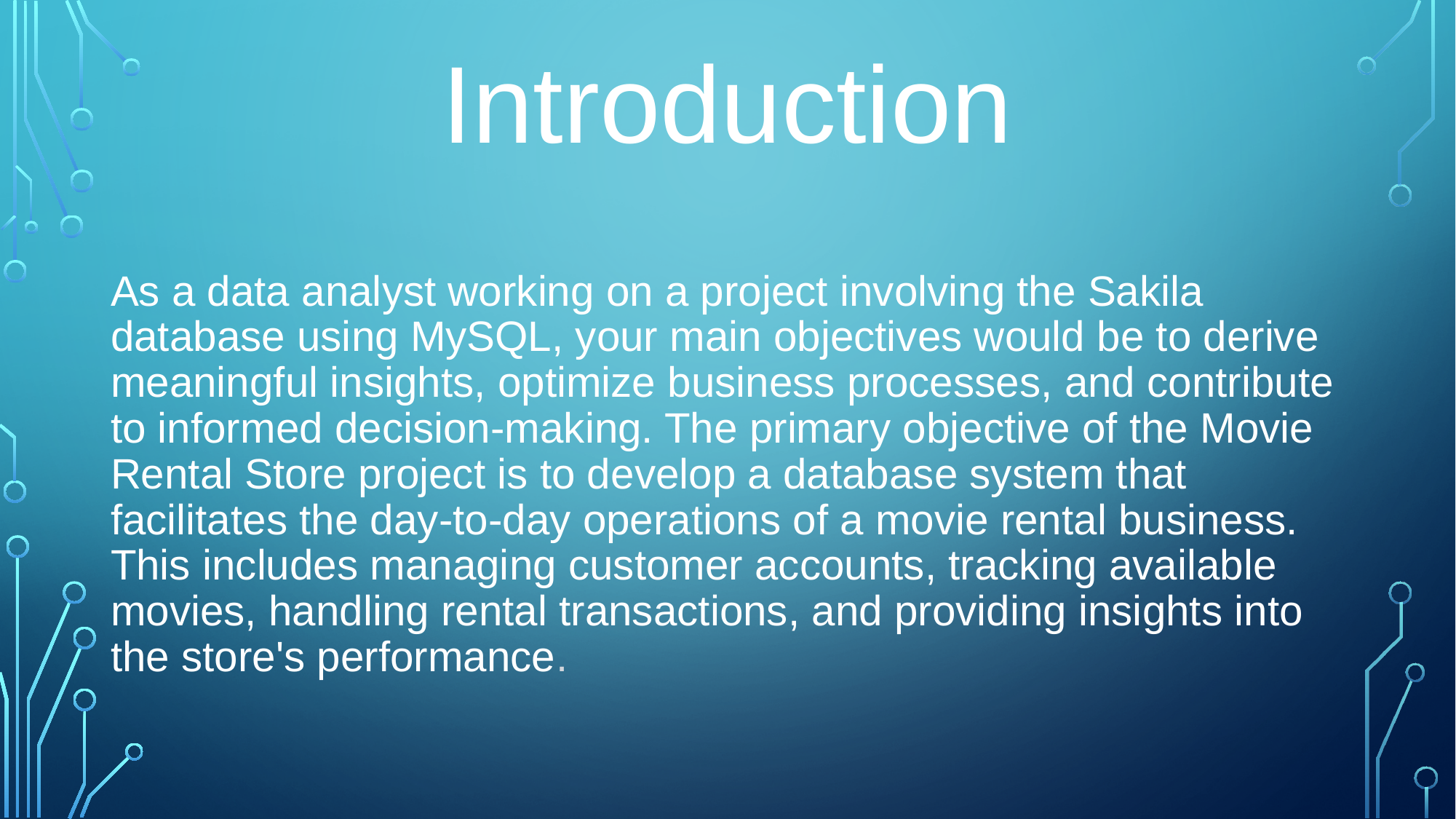

Introduction
As a data analyst working on a project involving the Sakila database using MySQL, your main objectives would be to derive meaningful insights, optimize business processes, and contribute to informed decision-making. The primary objective of the Movie Rental Store project is to develop a database system that facilitates the day-to-day operations of a movie rental business. This includes managing customer accounts, tracking available movies, handling rental transactions, and providing insights into the store's performance.